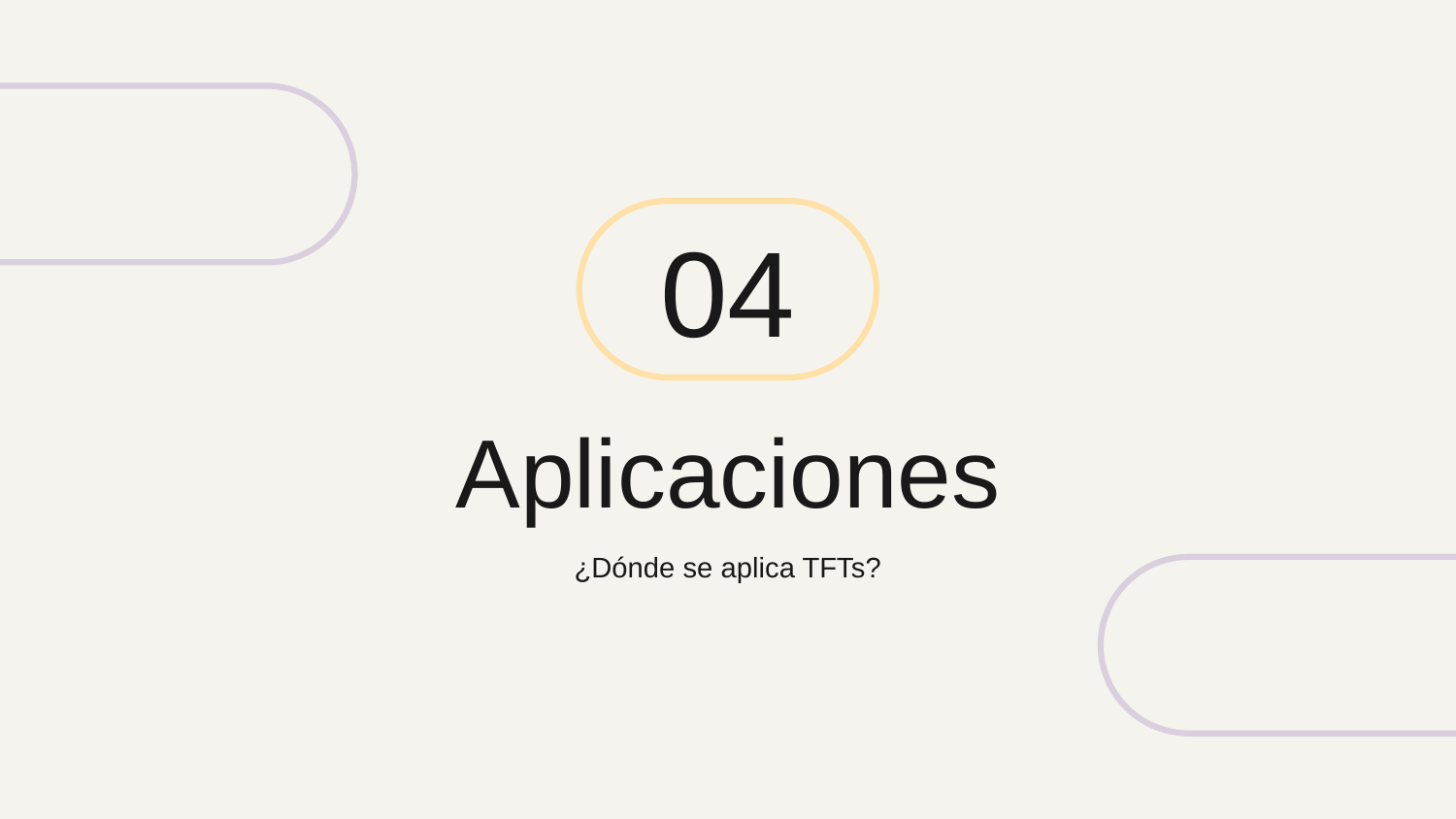

04

# Aplicaciones
¿Dónde se aplica TFTs?